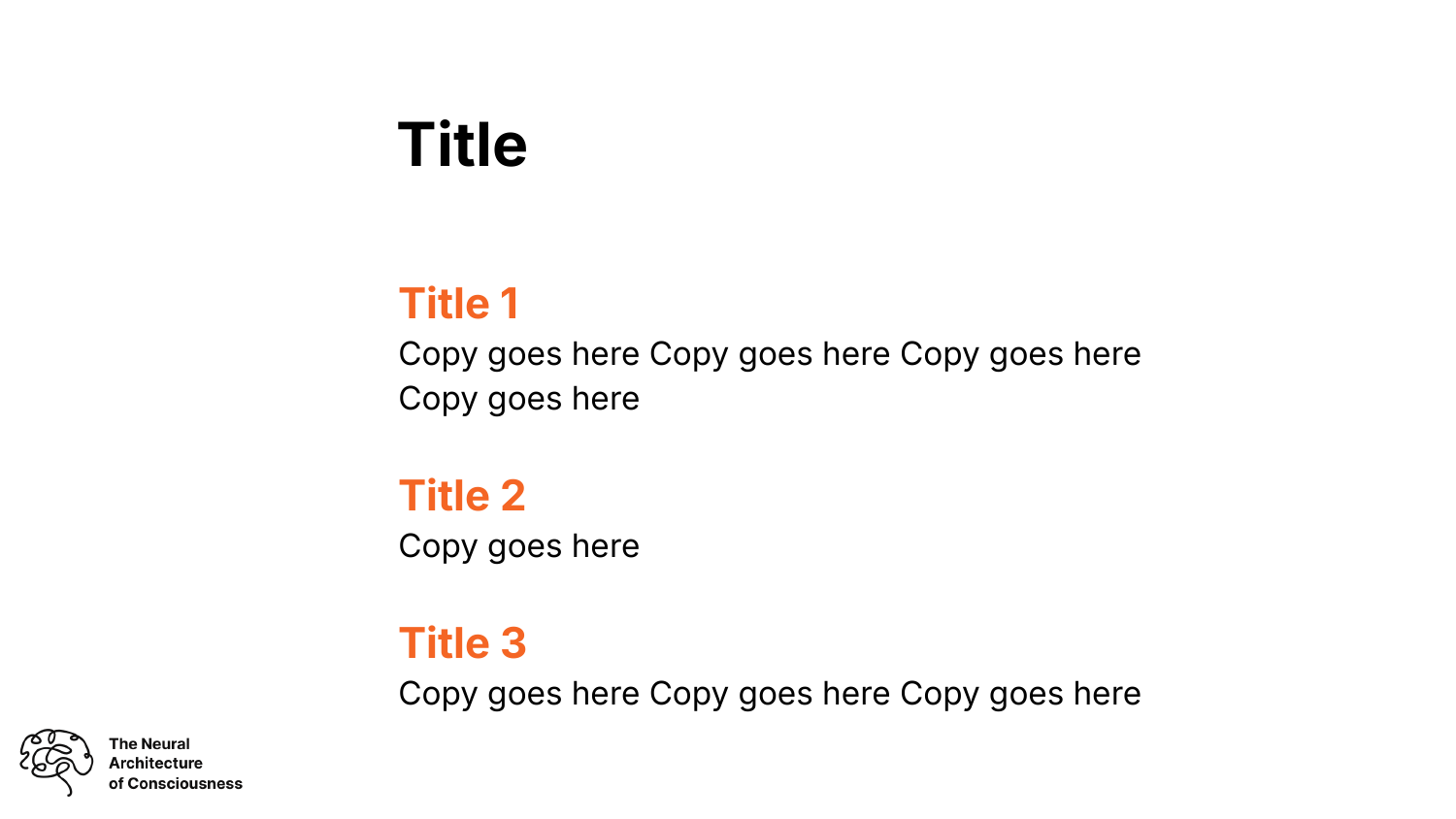

# Title
Title 1
Copy goes here Copy goes here Copy goes here
Copy goes here
Title 2
Copy goes here
Title 3
Copy goes here Copy goes here Copy goes here